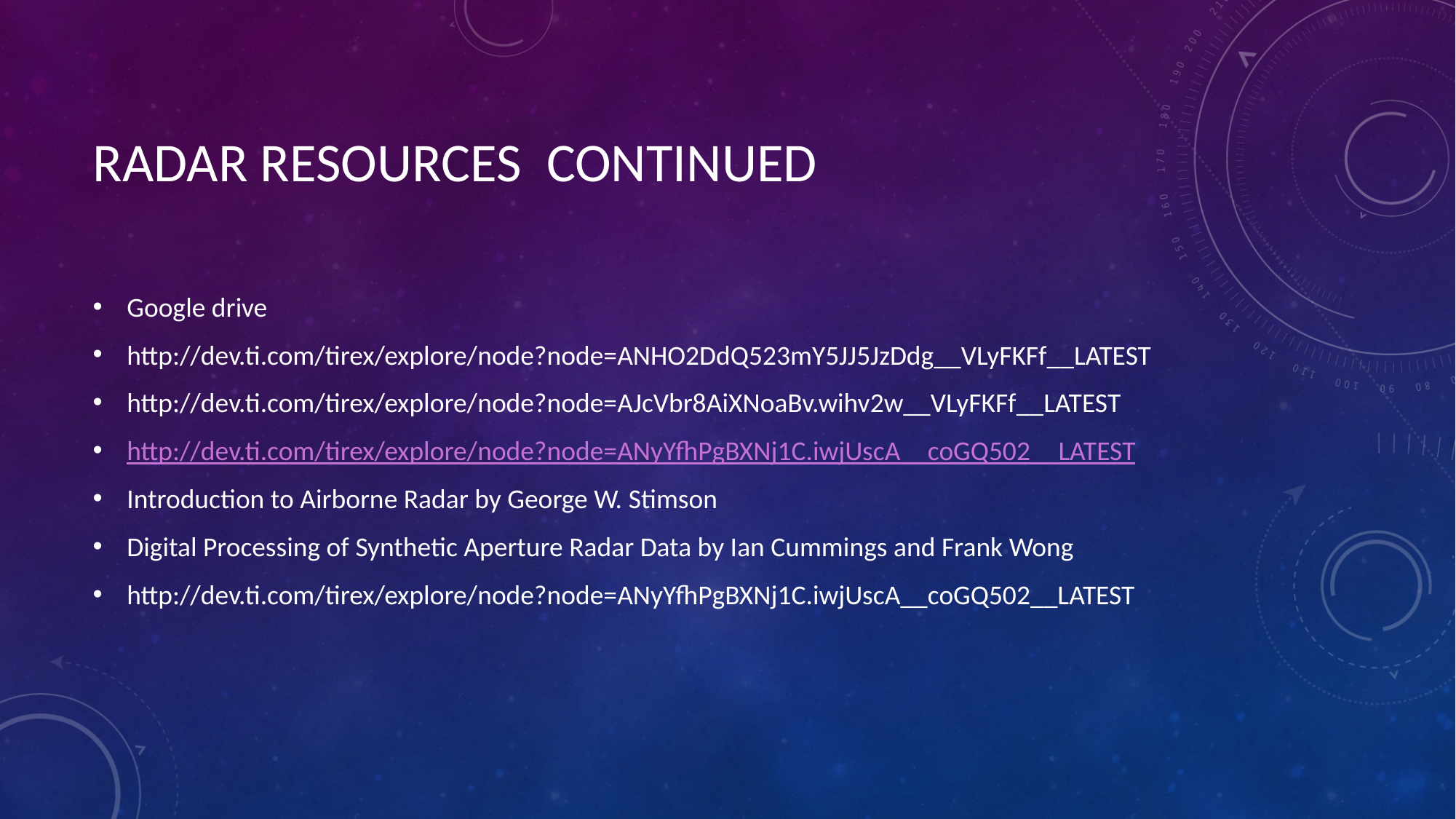

# Radar resources  continued
Google drive
http://dev.ti.com/tirex/explore/node?node=ANHO2DdQ523mY5JJ5JzDdg__VLyFKFf__LATEST
http://dev.ti.com/tirex/explore/node?node=AJcVbr8AiXNoaBv.wihv2w__VLyFKFf__LATEST
http://dev.ti.com/tirex/explore/node?node=ANyYfhPgBXNj1C.iwjUscA__coGQ502__LATEST
Introduction to Airborne Radar by George W. Stimson
Digital Processing of Synthetic Aperture Radar Data by Ian Cummings and Frank Wong
http://dev.ti.com/tirex/explore/node?node=ANyYfhPgBXNj1C.iwjUscA__coGQ502__LATEST